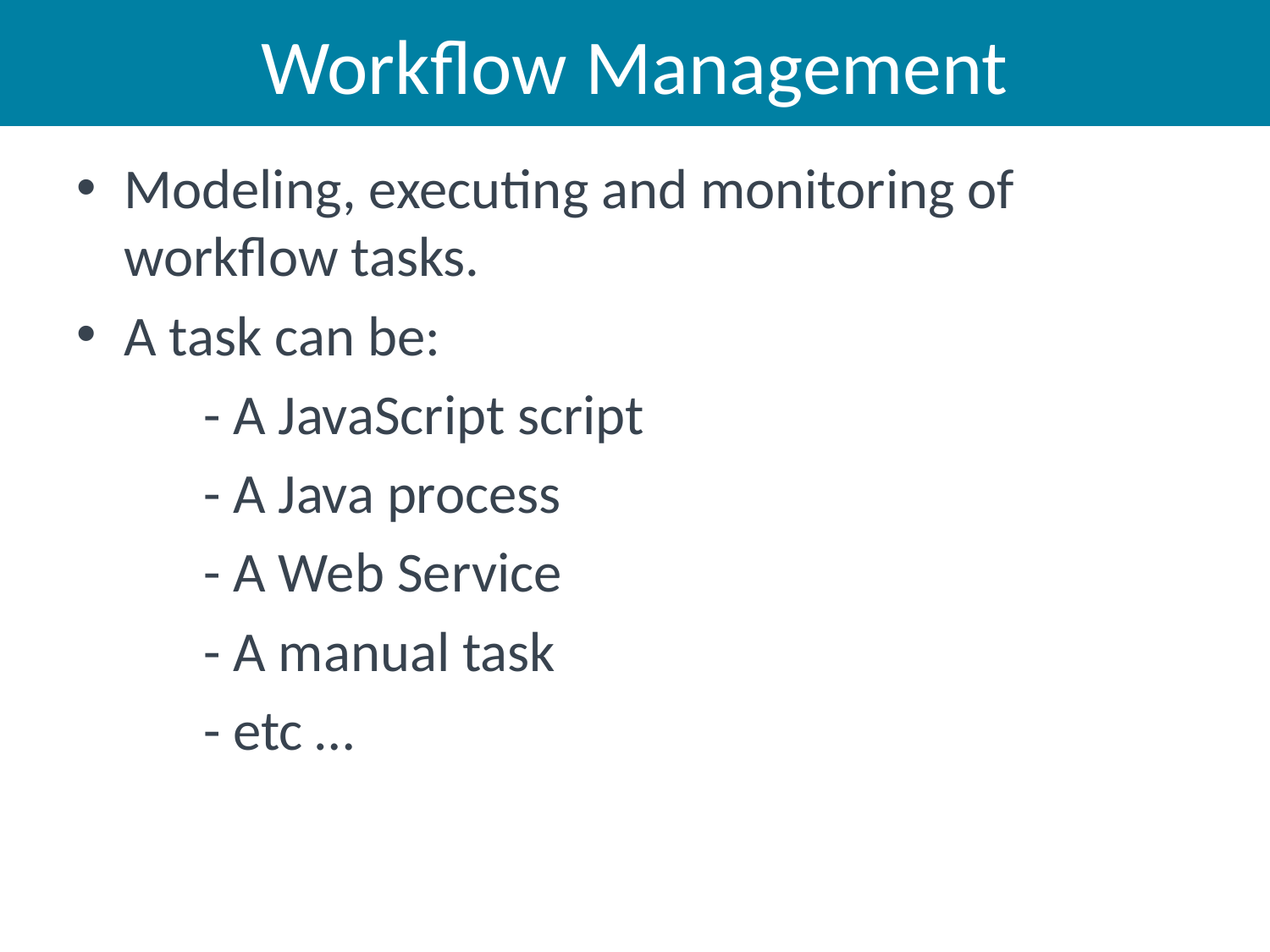

# Workflow Management
Modeling, executing and monitoring of workflow tasks.
A task can be:
	- A JavaScript script
	- A Java process
	- A Web Service
	- A manual task
	- etc …